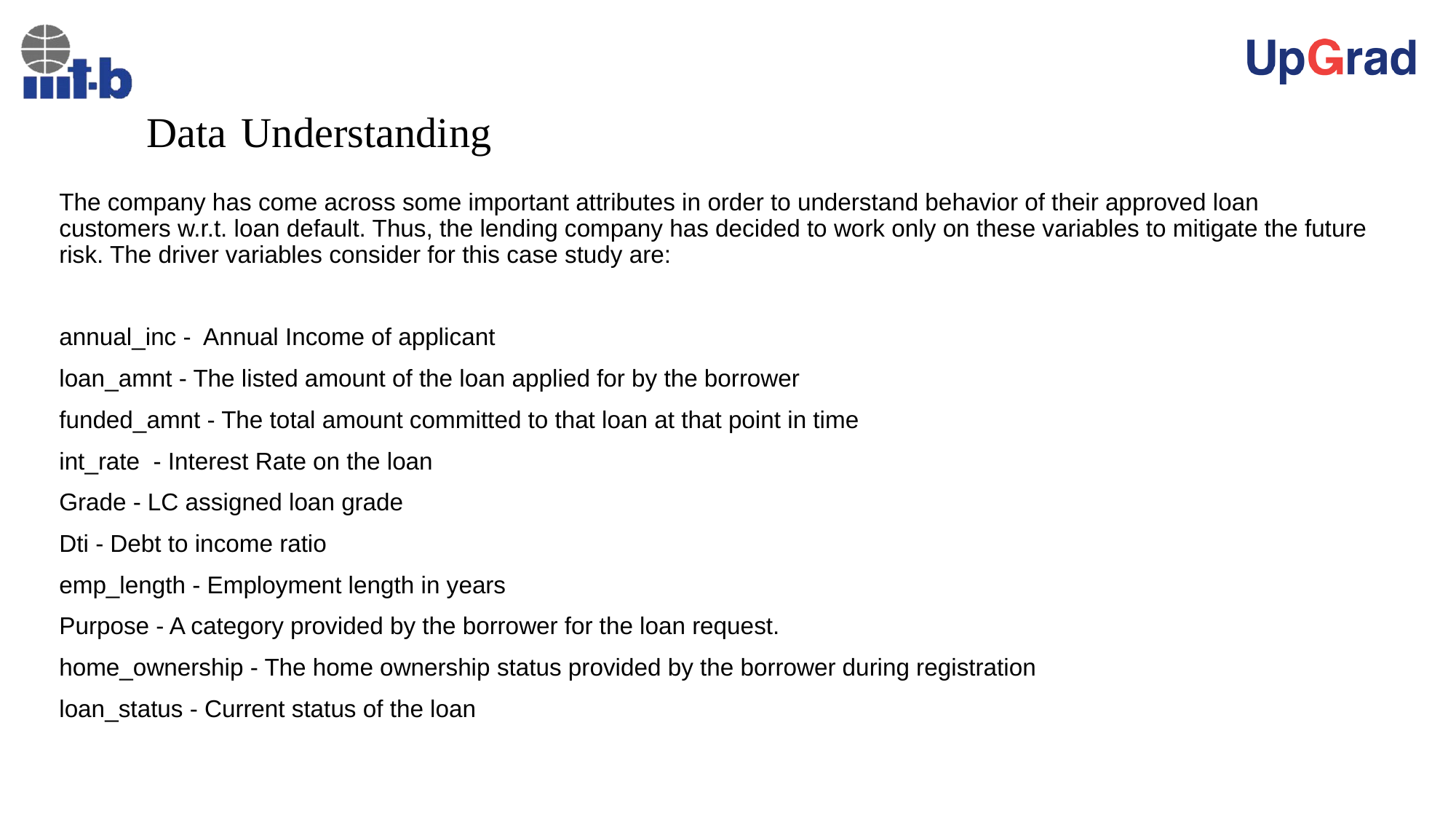

# Data Understanding
The company has come across some important attributes in order to understand behavior of their approved loan customers w.r.t. loan default. Thus, the lending company has decided to work only on these variables to mitigate the future risk. The driver variables consider for this case study are:

annual_inc -  Annual Income of applicant
loan_amnt - The listed amount of the loan applied for by the borrower
funded_amnt - The total amount committed to that loan at that point in time
int_rate  - Interest Rate on the loan
Grade - LC assigned loan grade
Dti - Debt to income ratio
emp_length - Employment length in years
Purpose - A category provided by the borrower for the loan request.
home_ownership - The home ownership status provided by the borrower during registration
loan_status - Current status of the loan